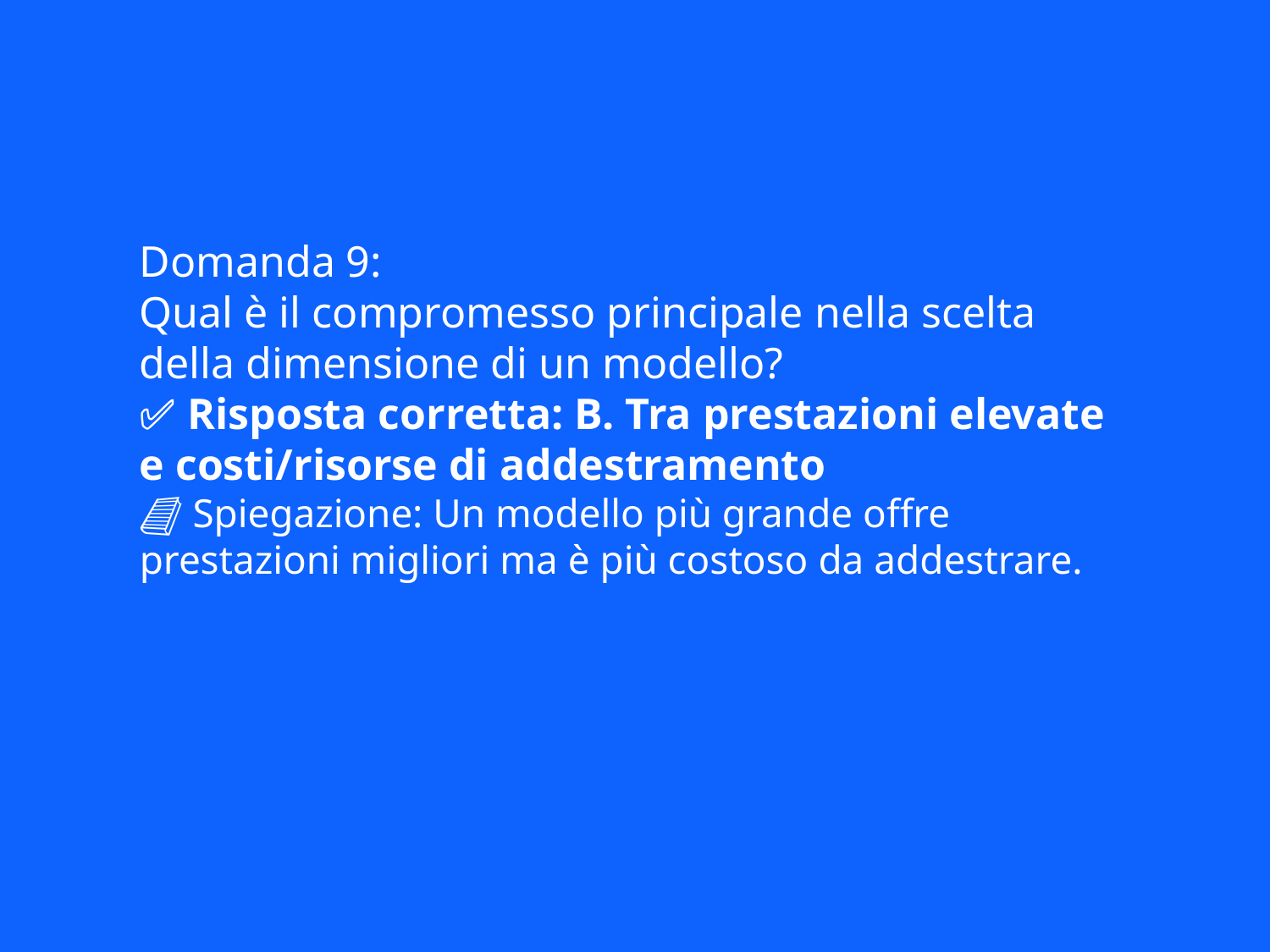

Domanda 9:
Qual è il compromesso principale nella scelta della dimensione di un modello?
✅ Risposta corretta: B. Tra prestazioni elevate e costi/risorse di addestramento
📘 Spiegazione: Un modello più grande offre prestazioni migliori ma è più costoso da addestrare.